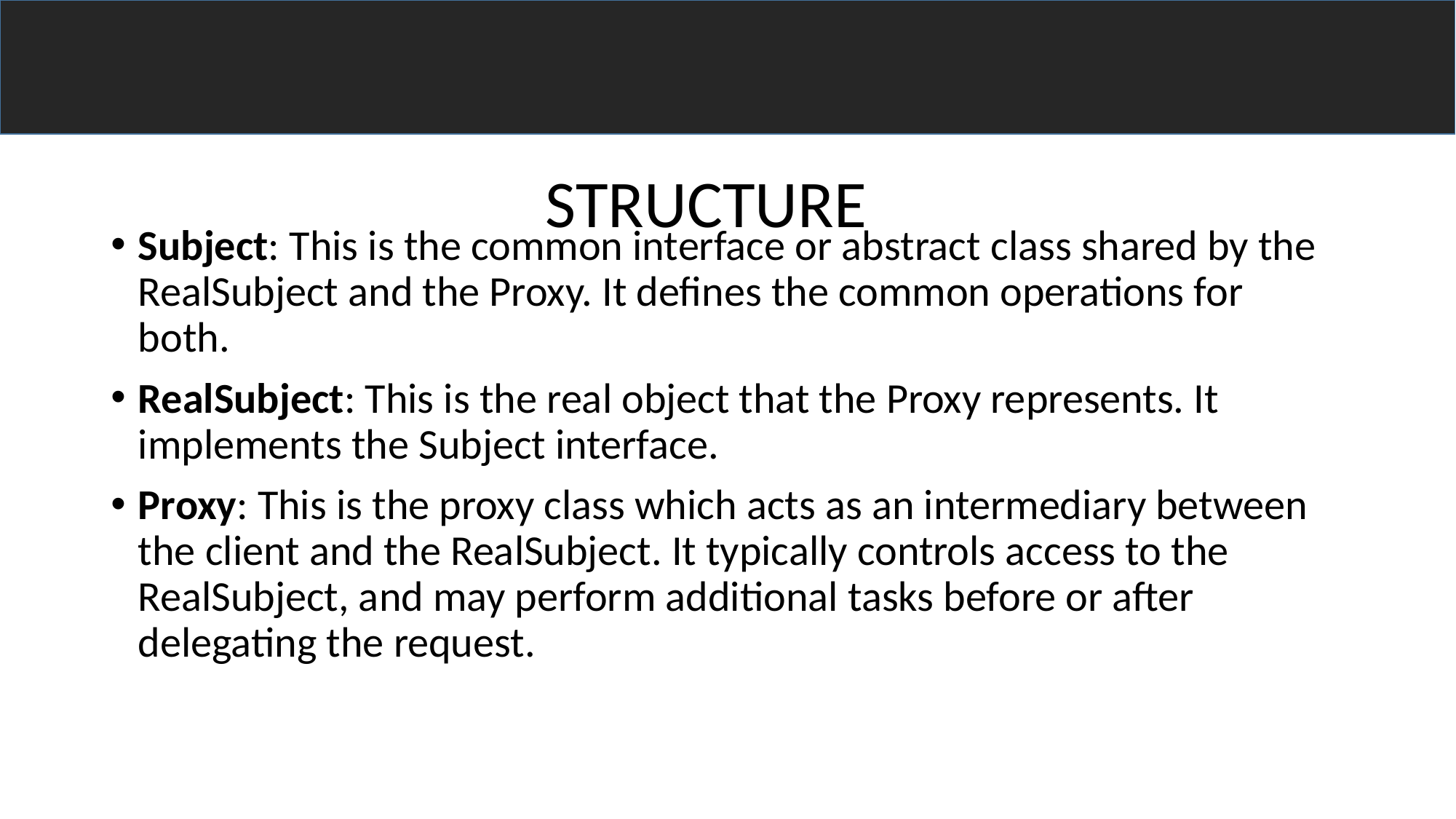

# STRUCTURE
Subject: This is the common interface or abstract class shared by the RealSubject and the Proxy. It defines the common operations for both.
RealSubject: This is the real object that the Proxy represents. It implements the Subject interface.
Proxy: This is the proxy class which acts as an intermediary between the client and the RealSubject. It typically controls access to the RealSubject, and may perform additional tasks before or after delegating the request.